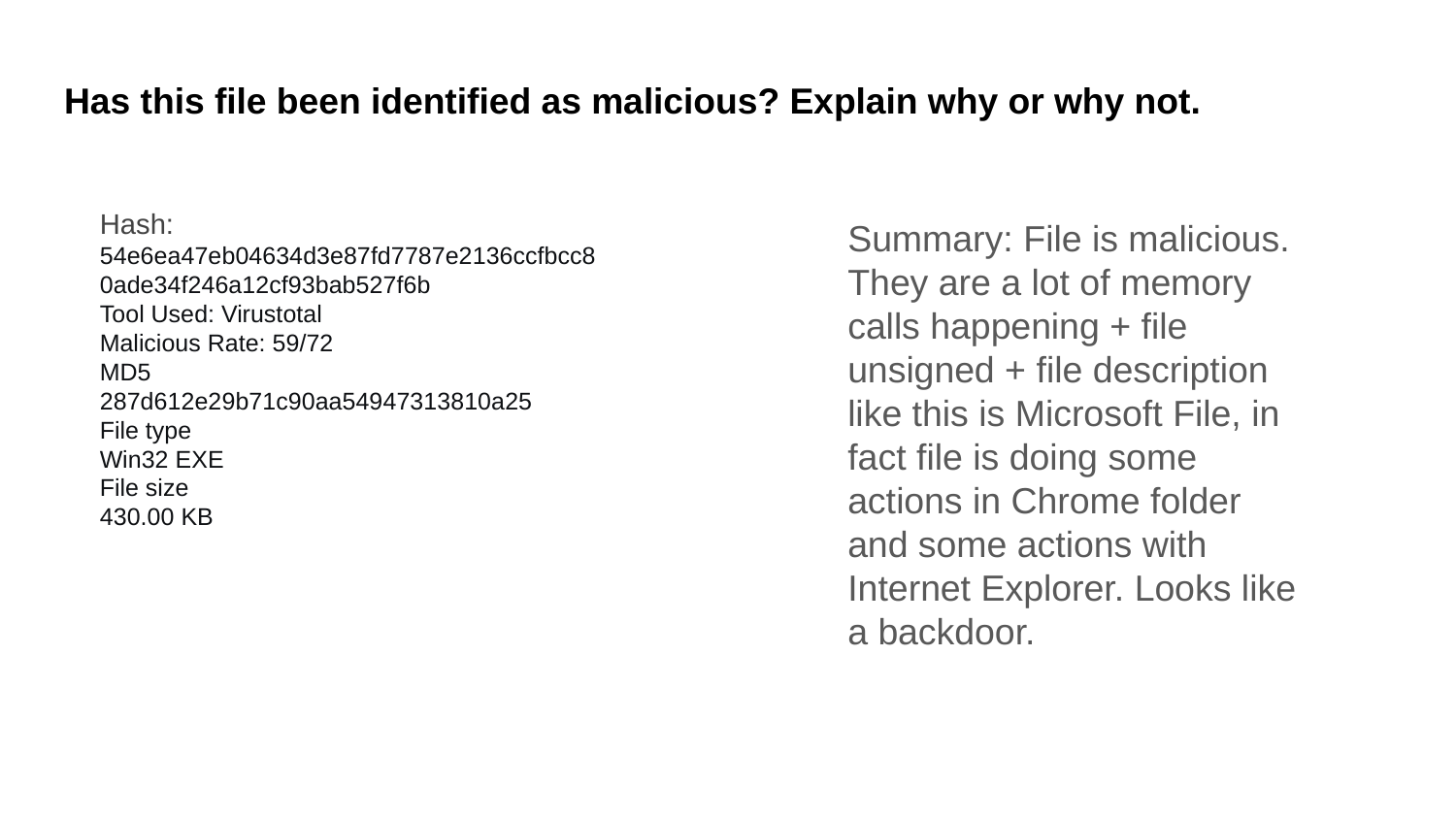

Has this file been identified as malicious? Explain why or why not.

Hash: 54e6ea47eb04634d3e87fd7787e2136ccfbcc80ade34f246a12cf93bab527f6b
Tool Used: Virustotal
Malicious Rate: 59/72
MD5
287d612e29b71c90aa54947313810a25
File type
Win32 EXE
File size
430.00 KB

Summary: File is malicious. They are a lot of memory calls happening + file unsigned + file description like this is Microsoft File, in fact file is doing some actions in Chrome folder and some actions with Internet Explorer. Looks like a backdoor.